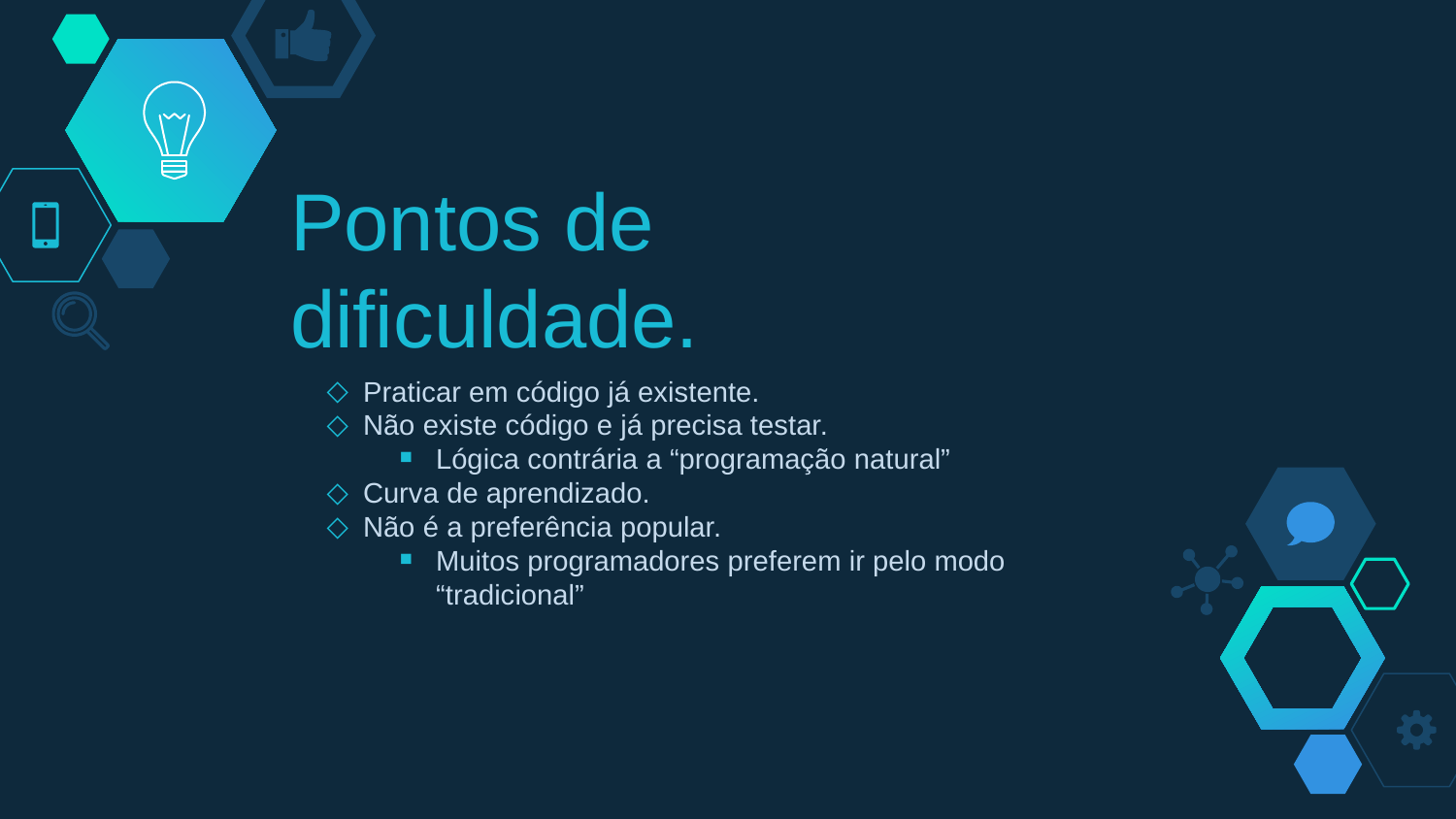

# Pontos de dificuldade.
Praticar em código já existente.
Não existe código e já precisa testar.
Lógica contrária a “programação natural”
Curva de aprendizado.
Não é a preferência popular.
Muitos programadores preferem ir pelo modo “tradicional”